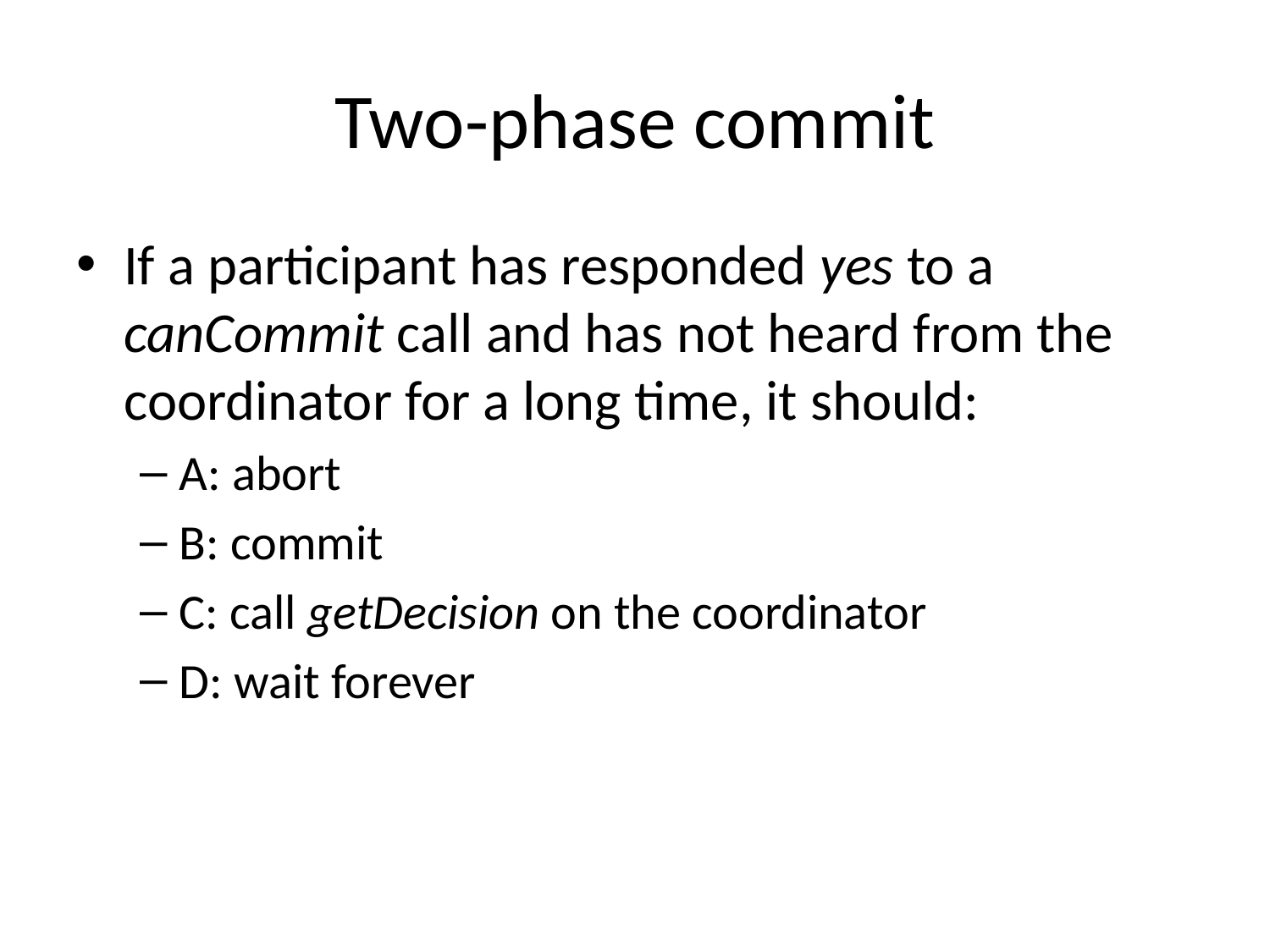

# Two-phase commit
If a participant has responded yes to a canCommit call and has not heard from the coordinator for a long time, it should:
A: abort
B: commit
C: call getDecision on the coordinator
D: wait forever